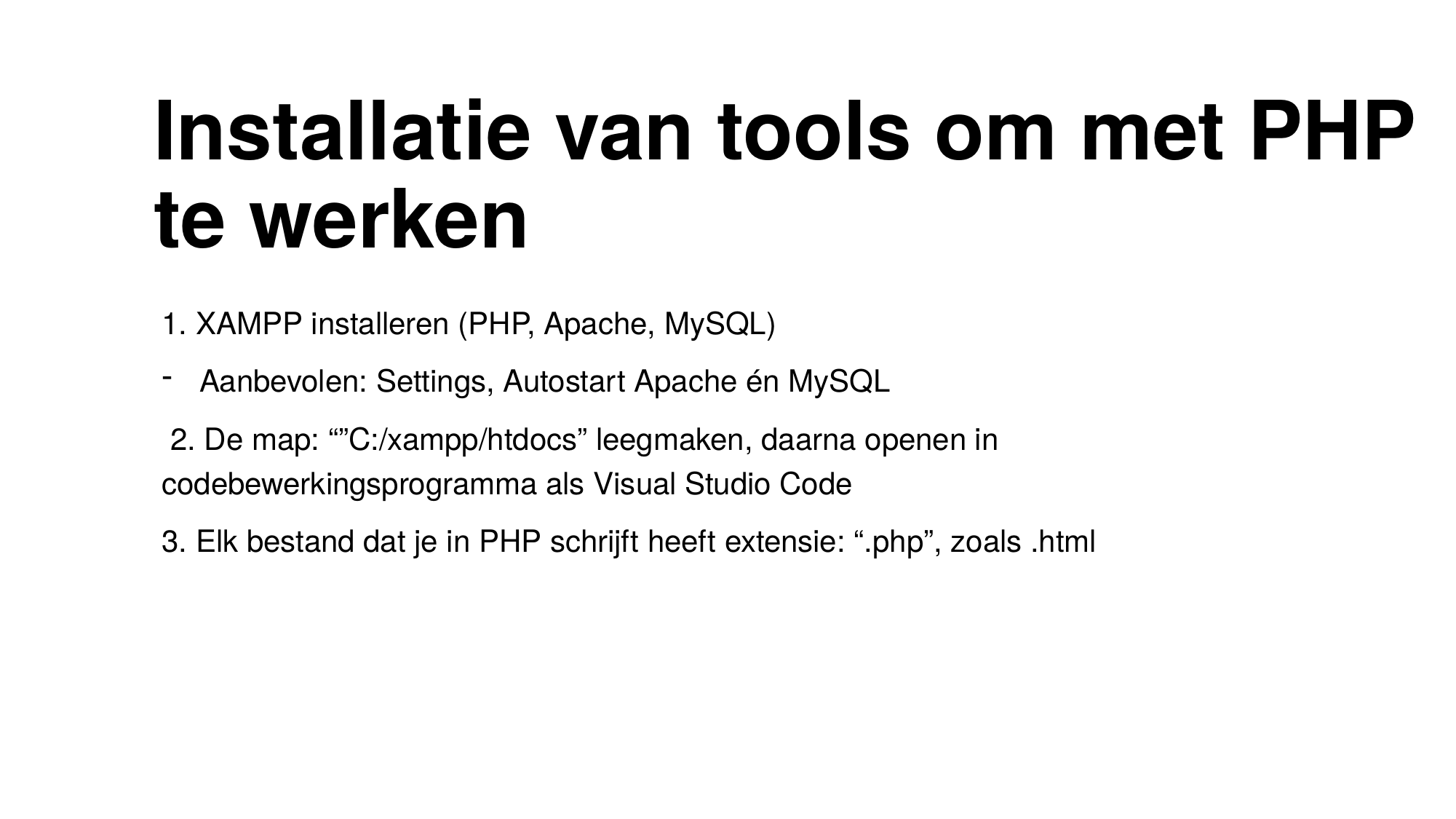

# Installatie van tools om met PHP te werken
1. XAMPP installeren (PHP, Apache, MySQL)
Aanbevolen: Settings, Autostart Apache én MySQL
 2. De map: “”C:/xampp/htdocs” leegmaken, daarna openen in codebewerkingsprogramma als Visual Studio Code
3. Elk bestand dat je in PHP schrijft heeft extensie: “.php”, zoals .html